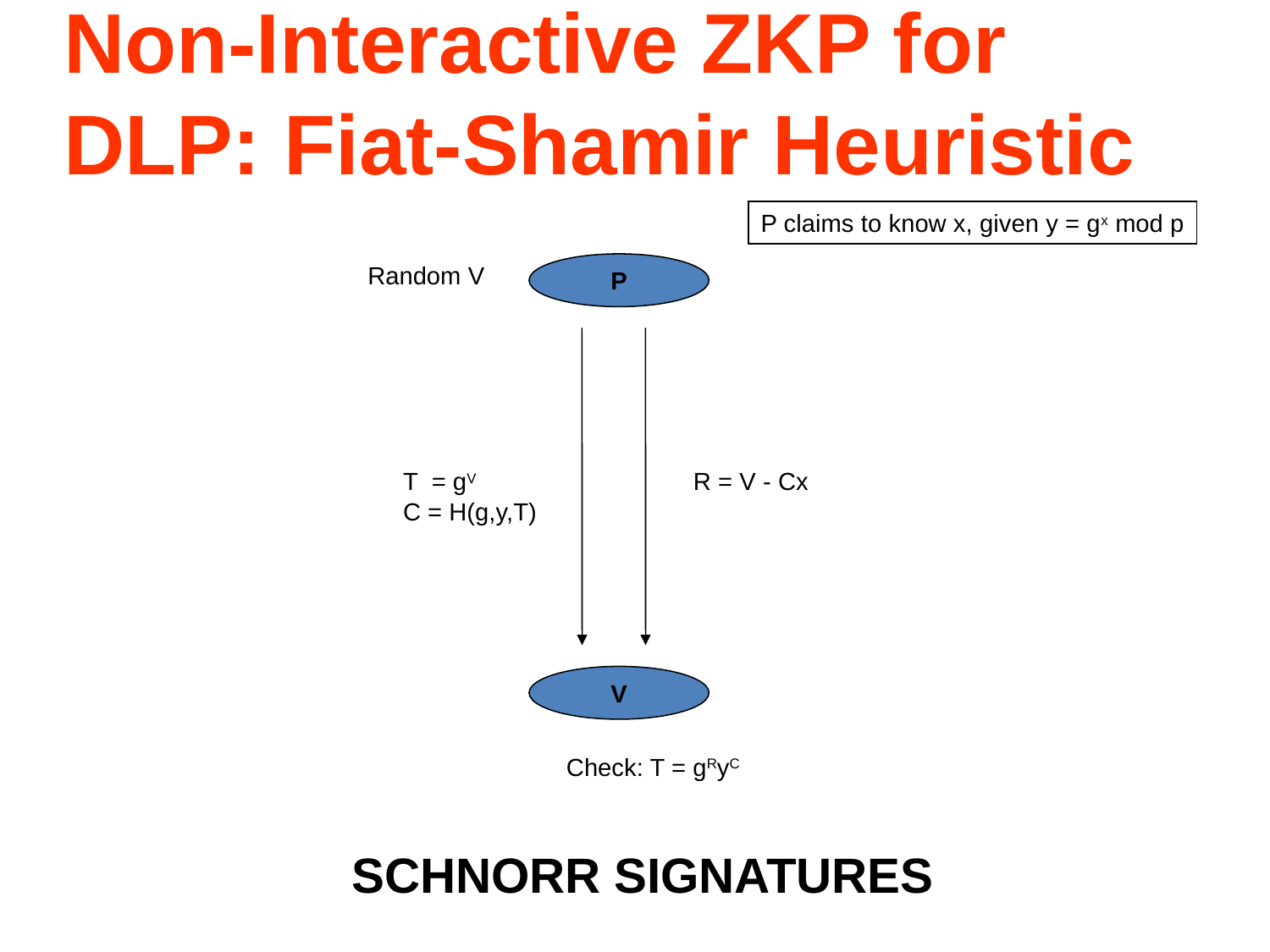

# Non-Interactive ZKP for DLP: Fiat-Shamir Heuristic
P claims to know x, given y = gx mod p
Random V
P

T  = gV
C = H(g,y,T)
R = V - Cx
V
Check: T = gRyC
SCHNORR SIGNATURES